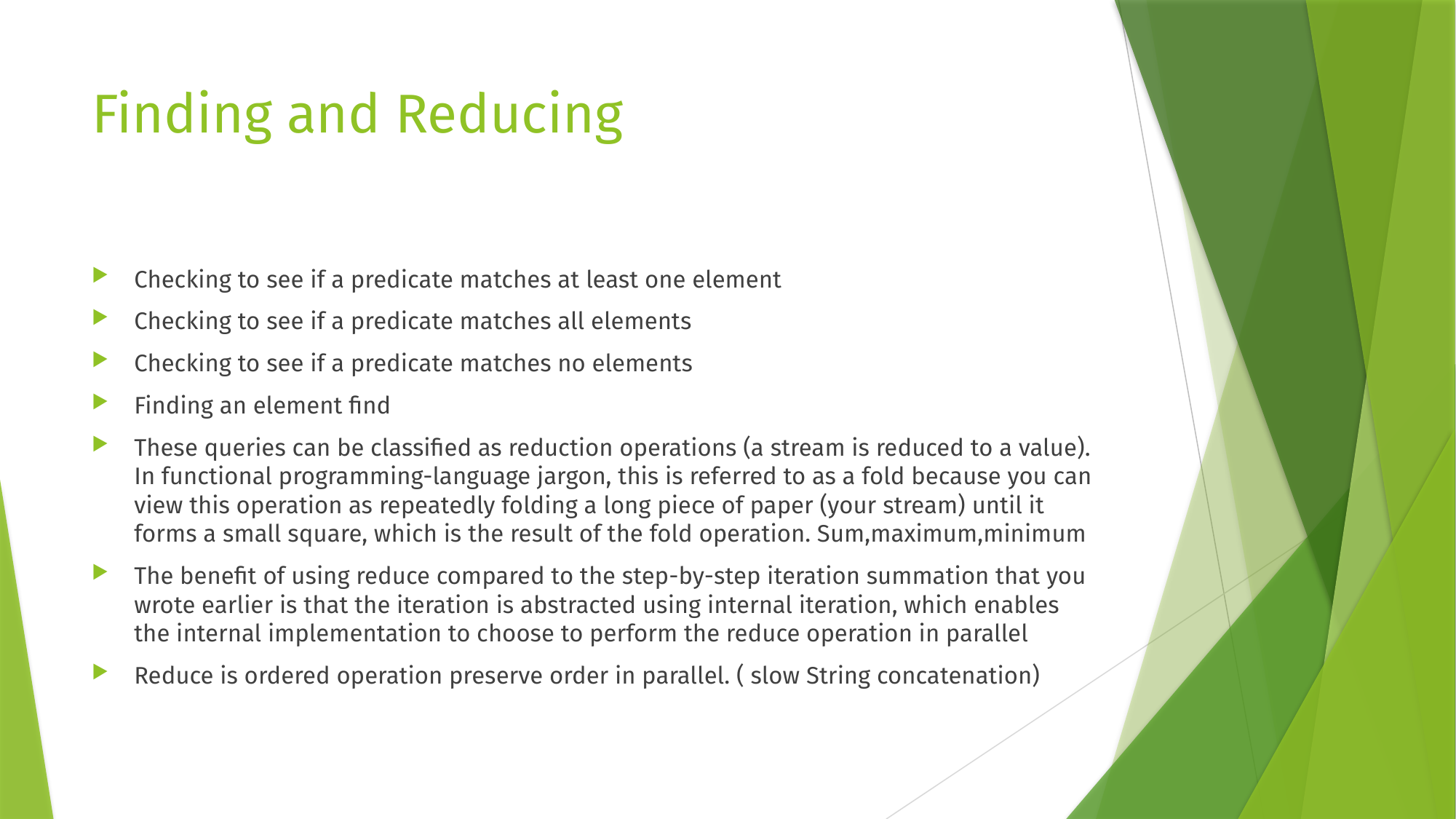

# Finding and Reducing
Checking to see if a predicate matches at least one element
Checking to see if a predicate matches all elements
Checking to see if a predicate matches no elements
Finding an element find
These queries can be classified as reduction operations (a stream is reduced to a value). In functional programming-language jargon, this is referred to as a fold because you can view this operation as repeatedly folding a long piece of paper (your stream) until it forms a small square, which is the result of the fold operation. Sum,maximum,minimum
The benefit of using reduce compared to the step-by-step iteration summation that you wrote earlier is that the iteration is abstracted using internal iteration, which enables the internal implementation to choose to perform the reduce operation in parallel
Reduce is ordered operation preserve order in parallel. ( slow String concatenation)